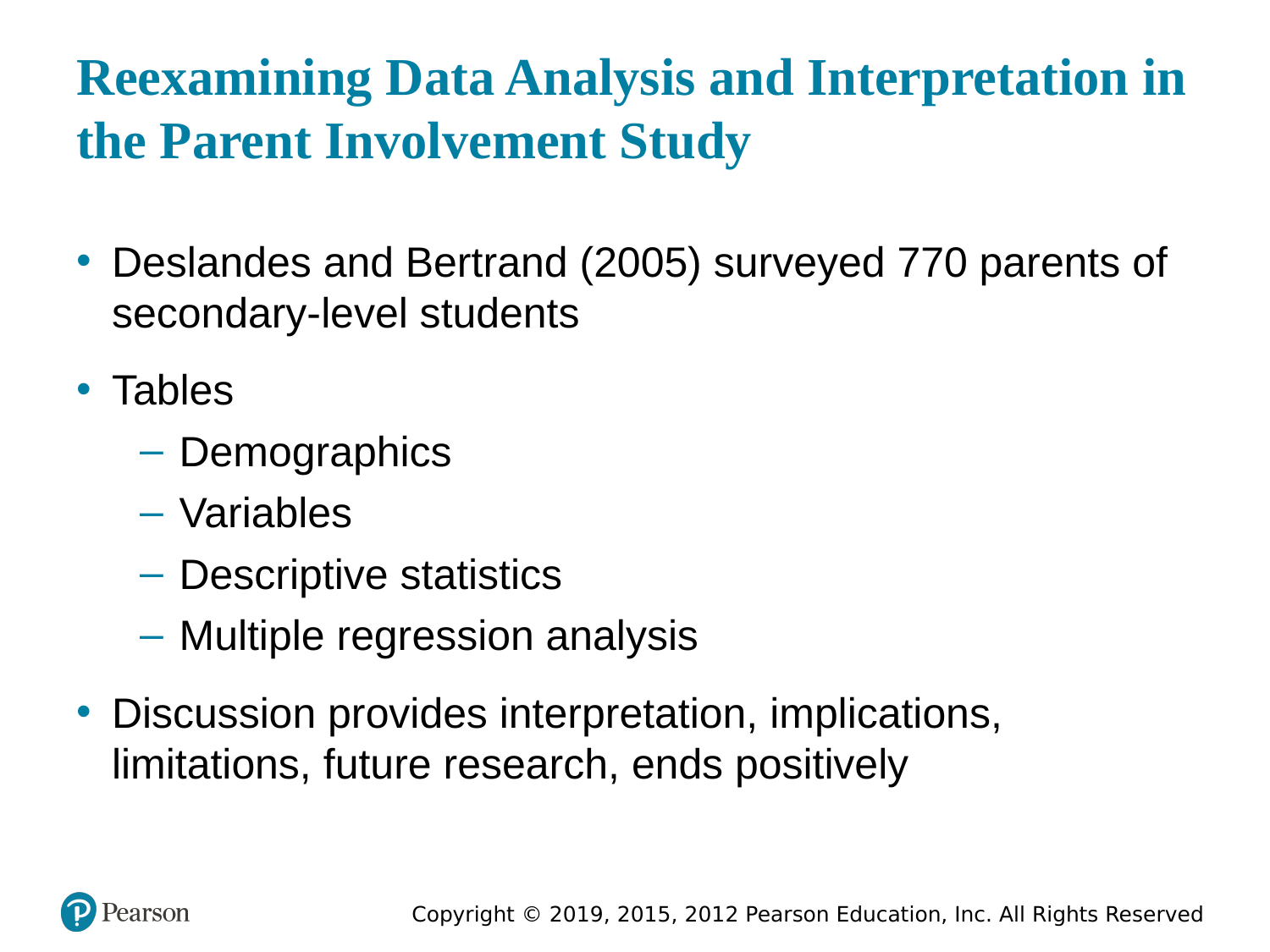

# Reexamining Data Analysis and Interpretation in the Parent Involvement Study
Deslandes and Bertrand (2005) surveyed 770 parents of secondary-level students
Tables
Demographics
Variables
Descriptive statistics
Multiple regression analysis
Discussion provides interpretation, implications, limitations, future research, ends positively